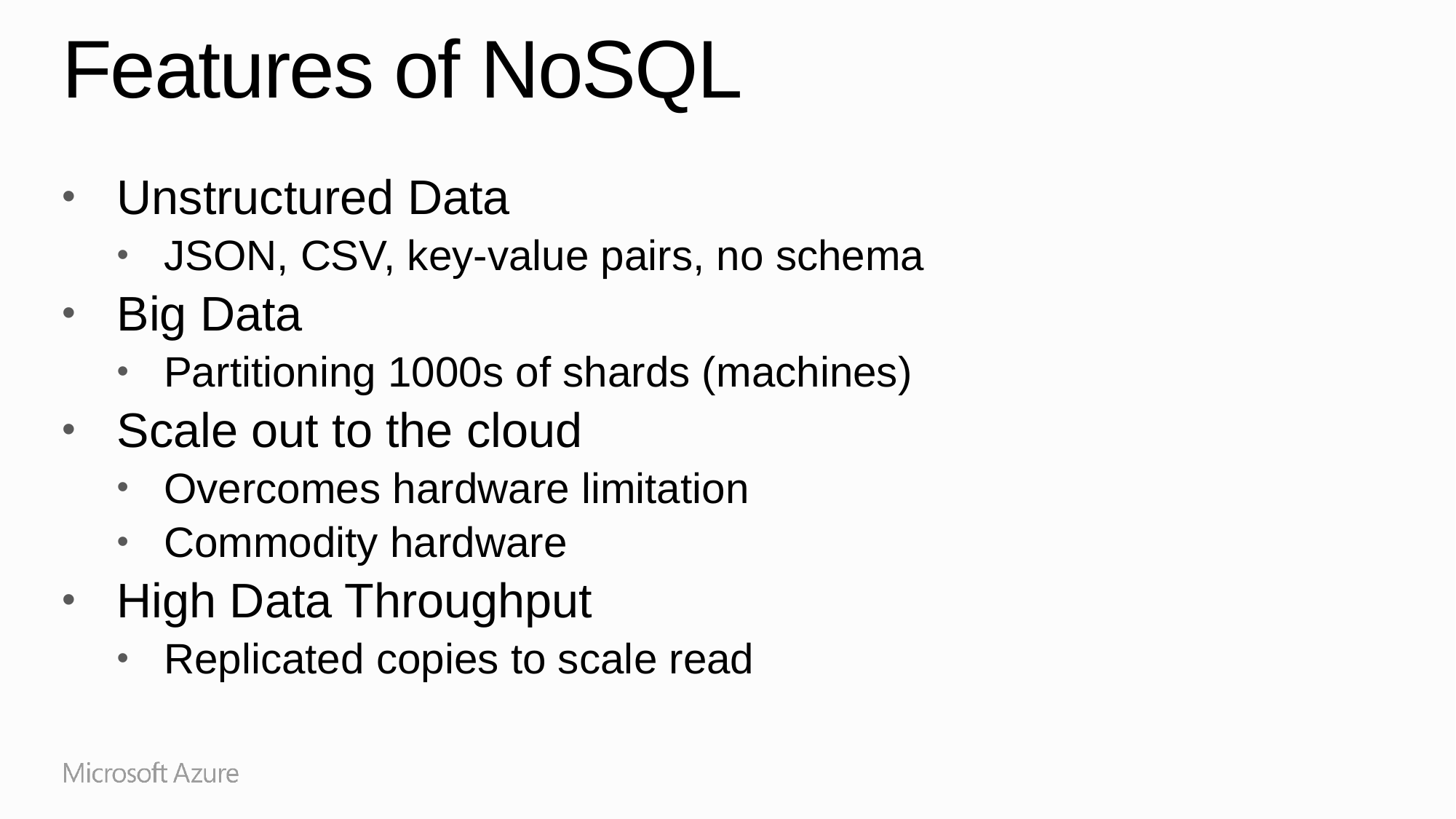

# Features of NoSQL
Unstructured Data
JSON, CSV, key-value pairs, no schema
Big Data
Partitioning 1000s of shards (machines)
Scale out to the cloud
Overcomes hardware limitation
Commodity hardware
High Data Throughput
Replicated copies to scale read